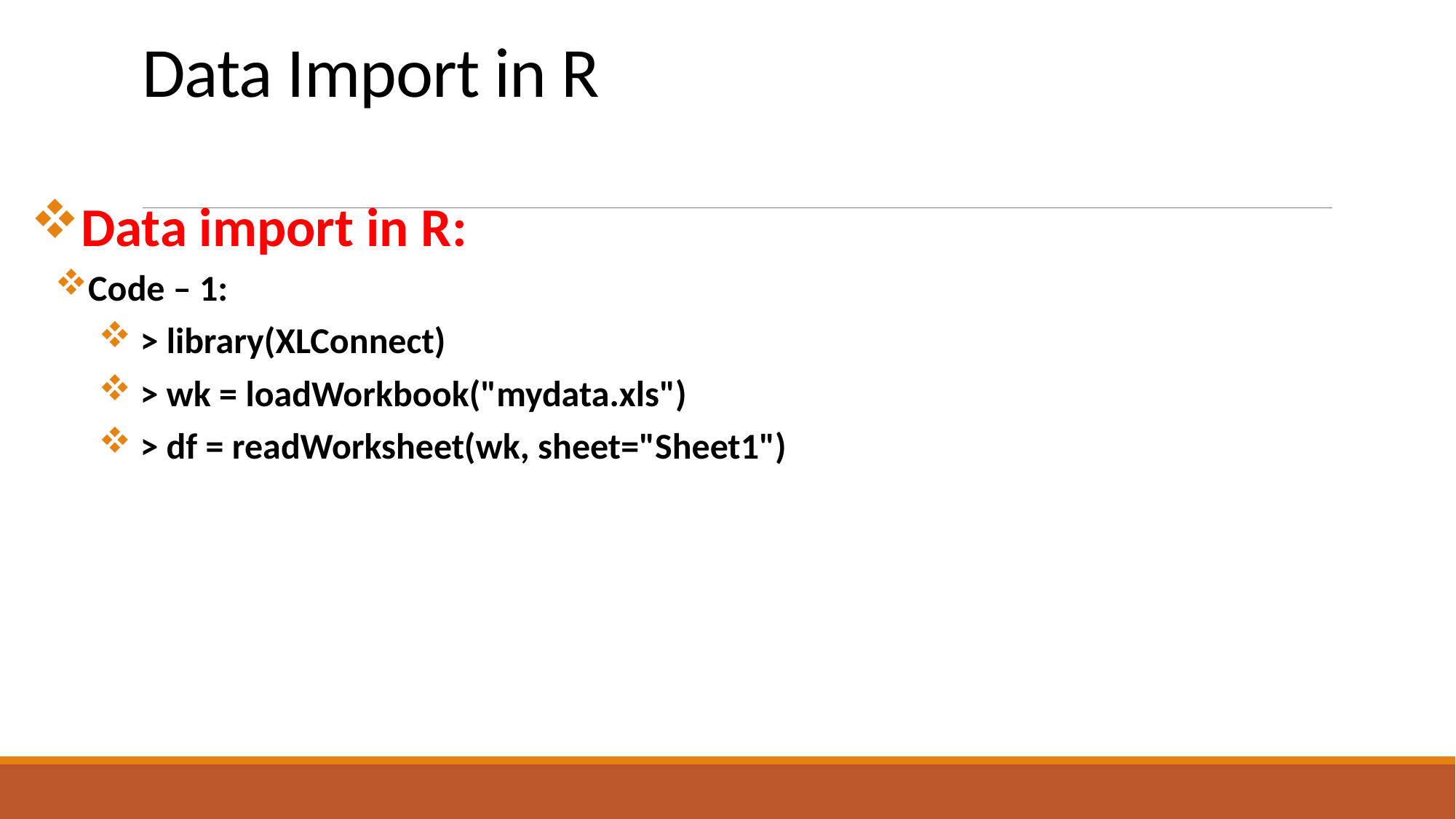

# Data Import in R
Data import in R:
Code – 1:
 > library(XLConnect)
 > wk = loadWorkbook("mydata.xls")
 > df = readWorksheet(wk, sheet="Sheet1")